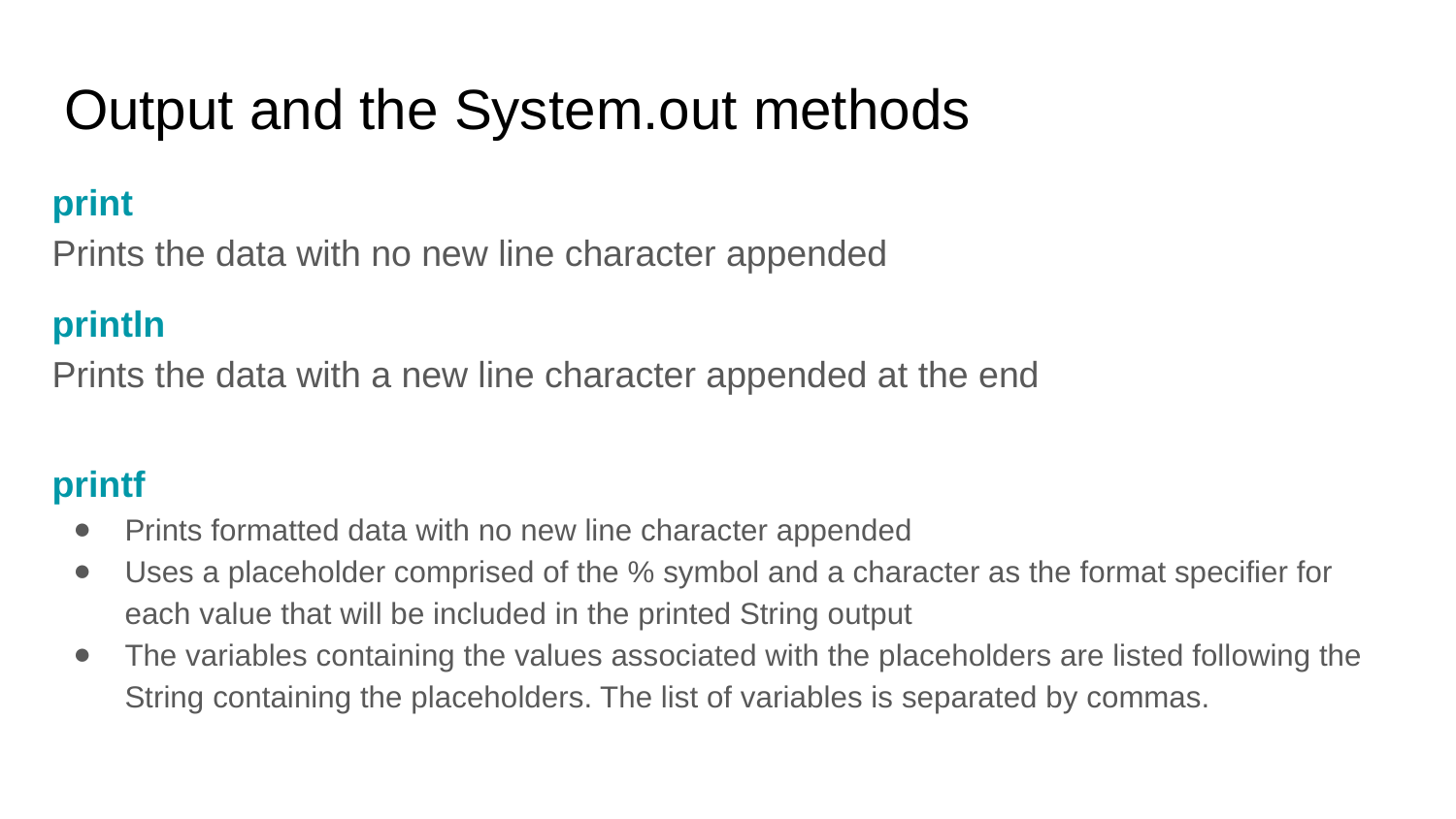

# Output and the System.out methods
print
Prints the data with no new line character appended
println
Prints the data with a new line character appended at the end

printf
Prints formatted data with no new line character appended
Uses a placeholder comprised of the % symbol and a character as the format specifier for each value that will be included in the printed String output
The variables containing the values associated with the placeholders are listed following the String containing the placeholders. The list of variables is separated by commas.